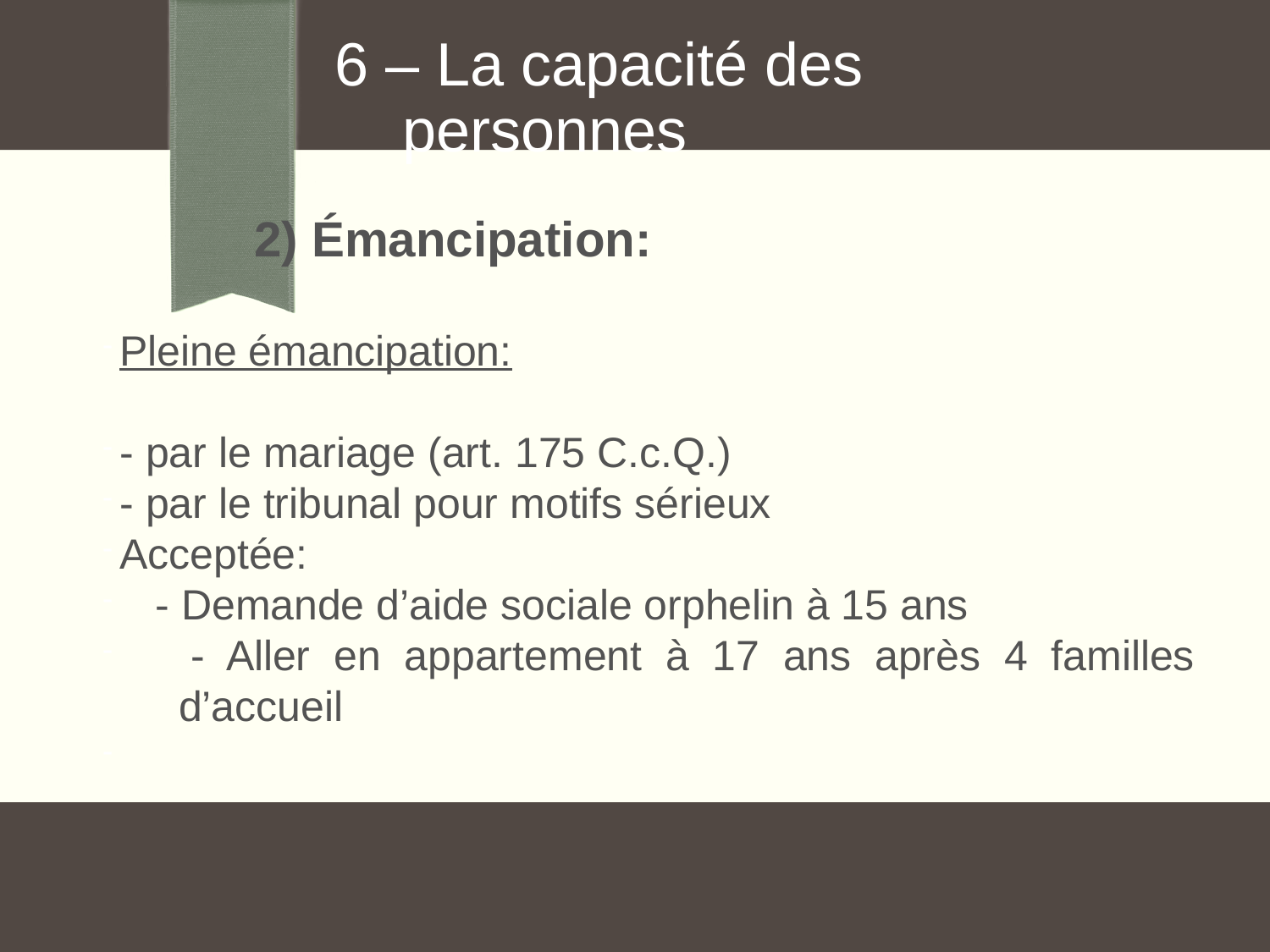

6 – La capacité des
    personnes

           2) Émancipation:

Pleine émancipation:

- par le mariage (art. 175 C.c.Q.)
- par le tribunal pour motifs sérieux
Acceptée:
   - Demande d’aide sociale orphelin à 15 ans
   - Aller en appartement à 17 ans après 4 familles
     d’accueil